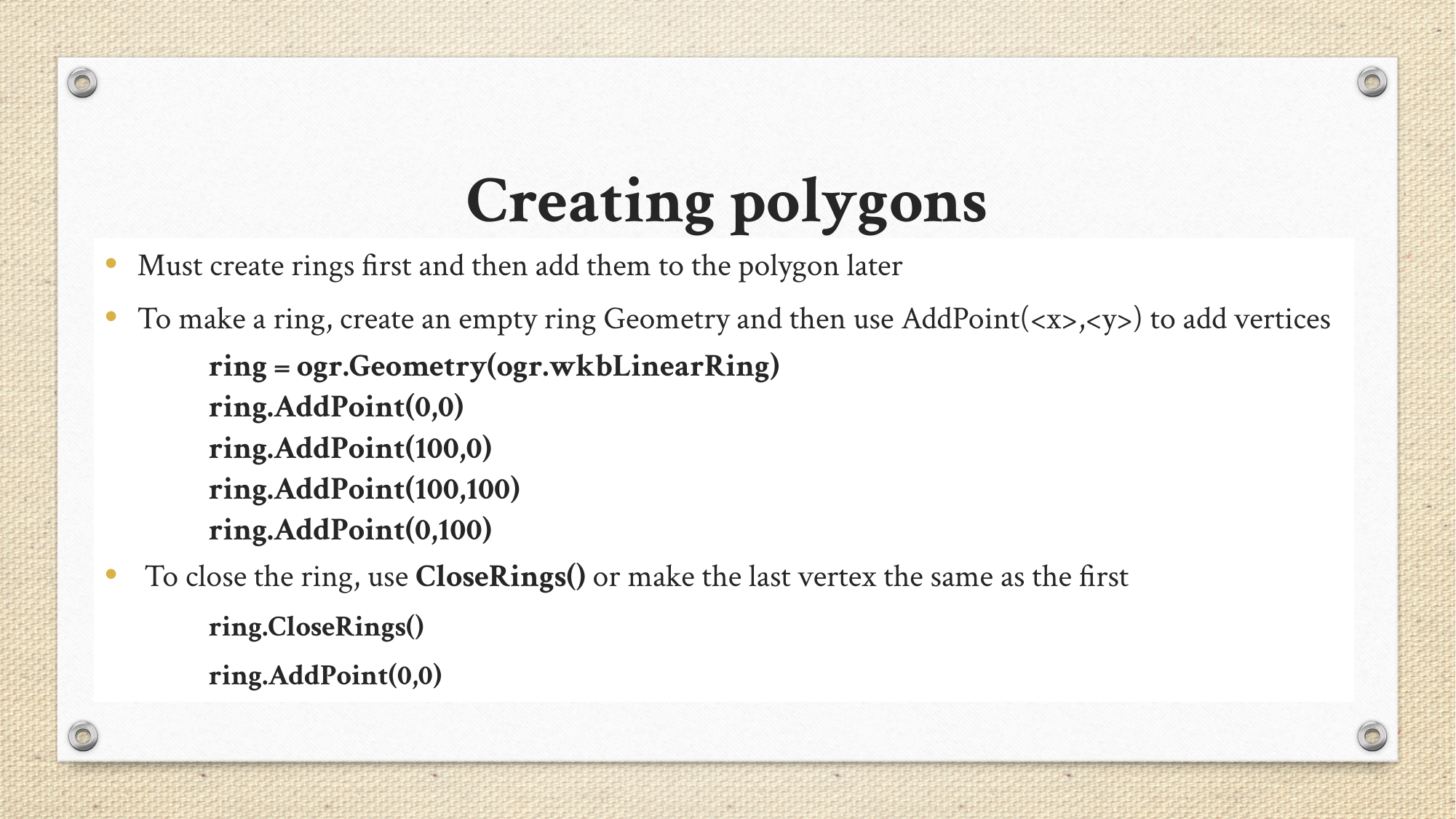

# Creating polygons
Must create rings first and then add them to the polygon later
To make a ring, create an empty ring Geometry and then use AddPoint(<x>,<y>) to add vertices
ring = ogr.Geometry(ogr.wkbLinearRing)
ring.AddPoint(0,0)
ring.AddPoint(100,0)
ring.AddPoint(100,100)
ring.AddPoint(0,100)
 To close the ring, use CloseRings() or make the last vertex the same as the first
ring.CloseRings()
ring.AddPoint(0,0)